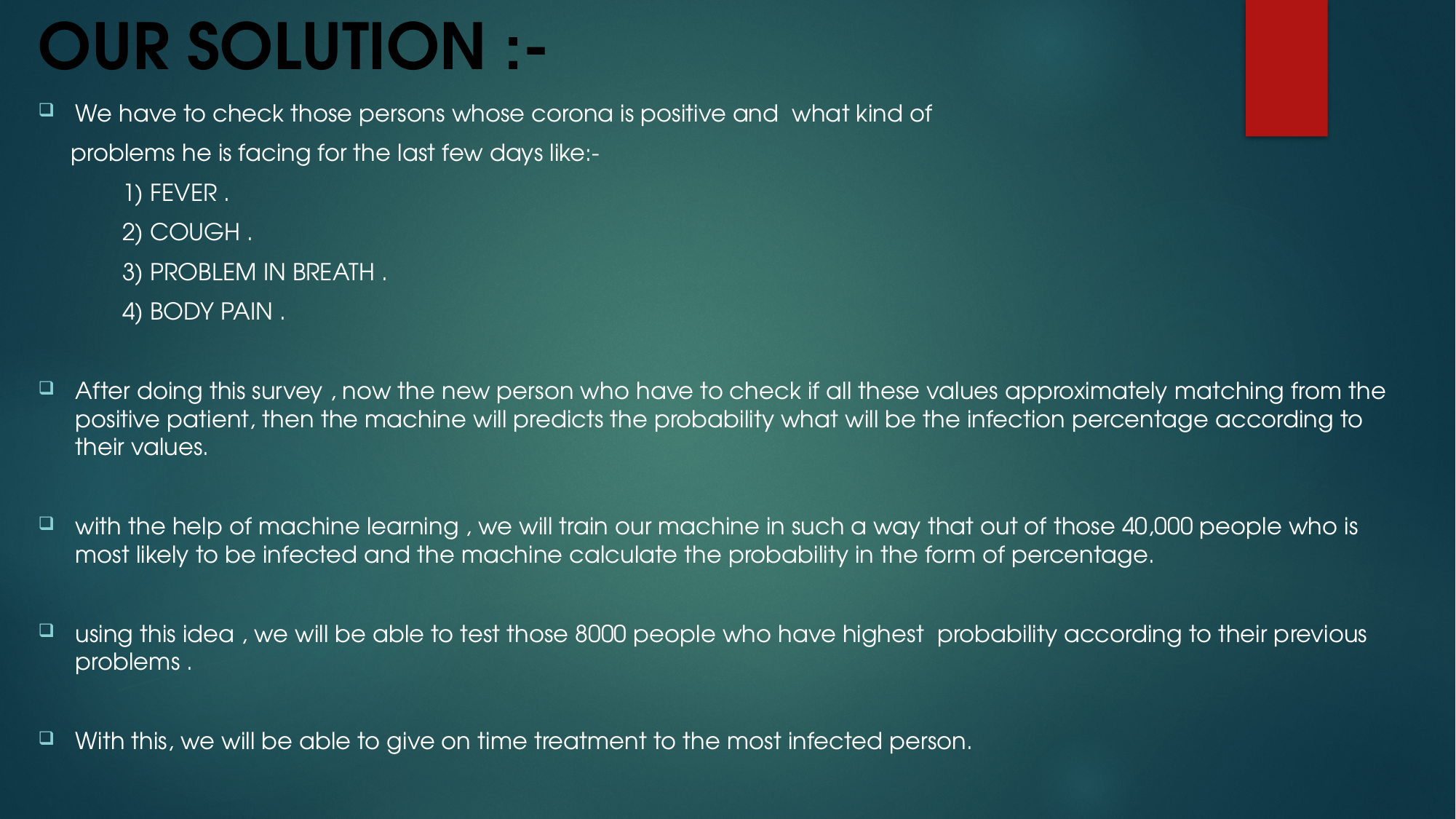

# OUR SOLUTION :-
We have to check those persons whose corona is positive and  what kind of
     problems he is facing for the last few days like:-
 						1) FEVER .
						2) COUGH .
						3) PROBLEM IN BREATH .
						4) BODY PAIN .

After doing this survey , now the new person who have to check if all these values approximately matching from the positive patient, then the machine will predicts the probability what will be the infection percentage according to their values.

with the help of machine learning , we will train our machine in such a way that out of those 40,000 people who is most likely to be infected and the machine calculate the probability in the form of percentage.

using this idea , we will be able to test those 8000 people who have highest  probability according to their previous problems .

With this, we will be able to give on time treatment to the most infected person.